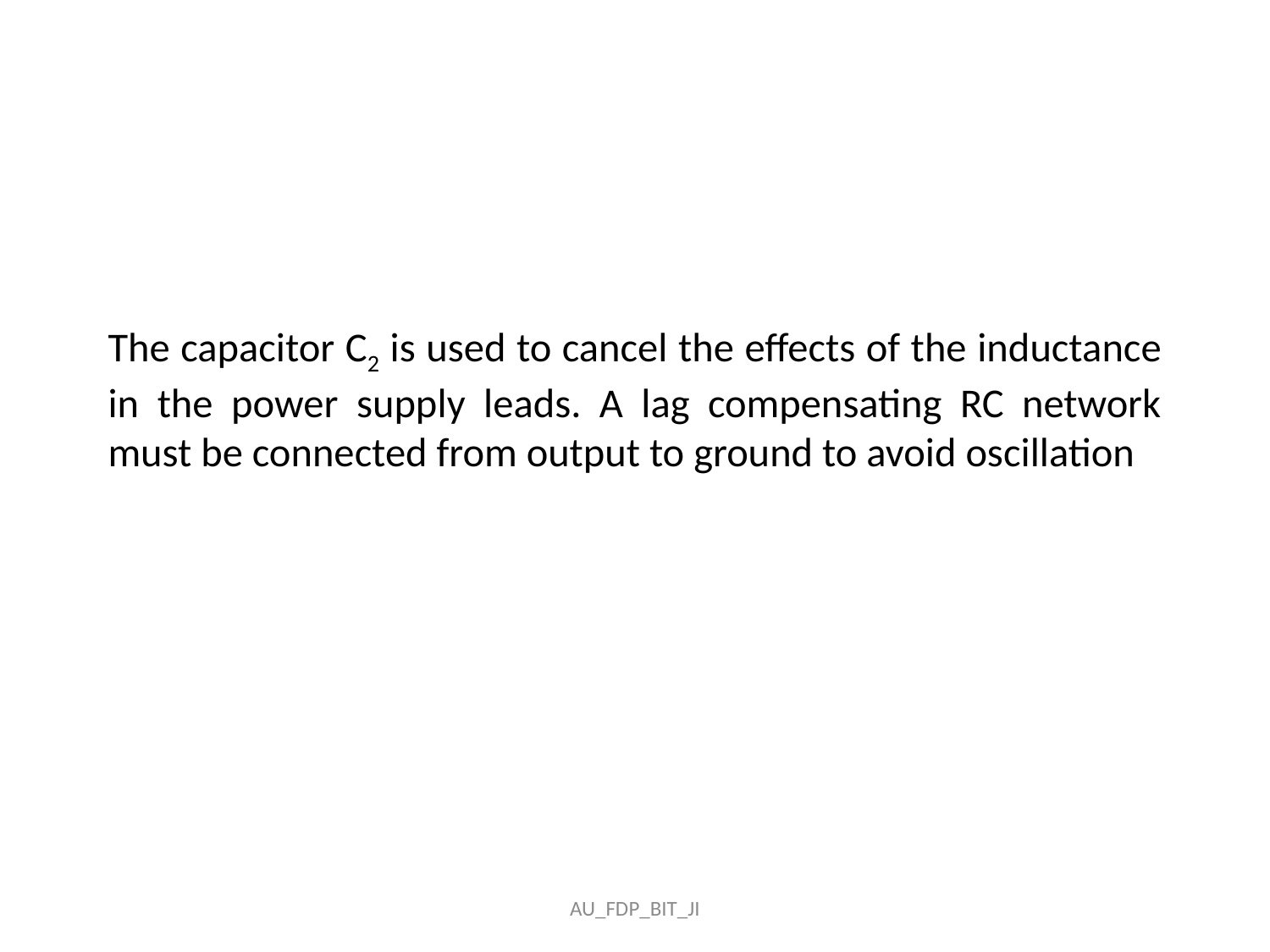

# The capacitor C2 is used to cancel the effects of the inductance in the power supply leads. A lag compensating RC network must be connected from output to ground to avoid oscillation
AU_FDP_BIT_JI